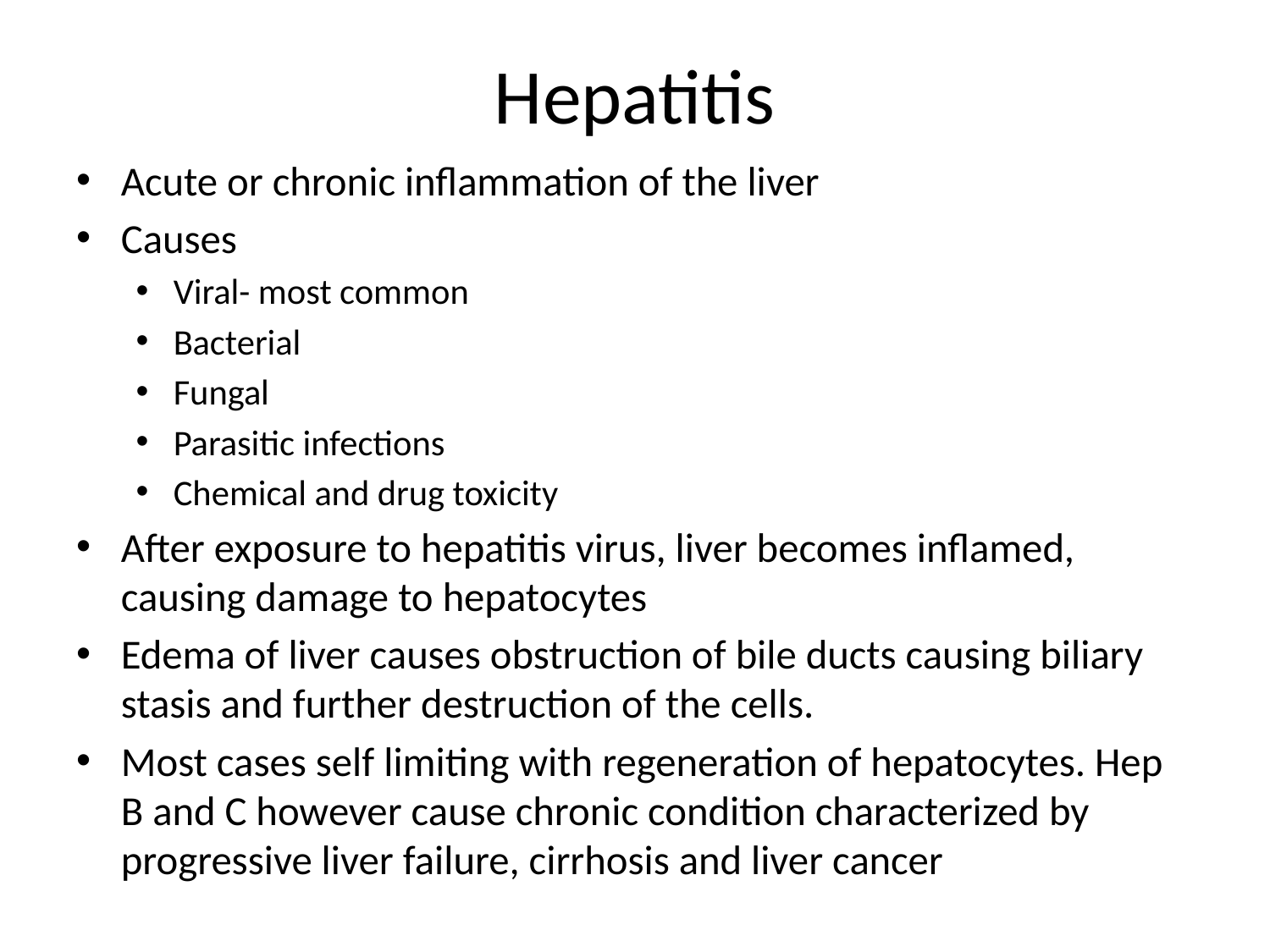

# Hepatitis
Acute or chronic inflammation of the liver
Causes
Viral- most common
Bacterial
Fungal
Parasitic infections
Chemical and drug toxicity
After exposure to hepatitis virus, liver becomes inflamed, causing damage to hepatocytes
Edema of liver causes obstruction of bile ducts causing biliary stasis and further destruction of the cells.
Most cases self limiting with regeneration of hepatocytes. Hep B and C however cause chronic condition characterized by progressive liver failure, cirrhosis and liver cancer